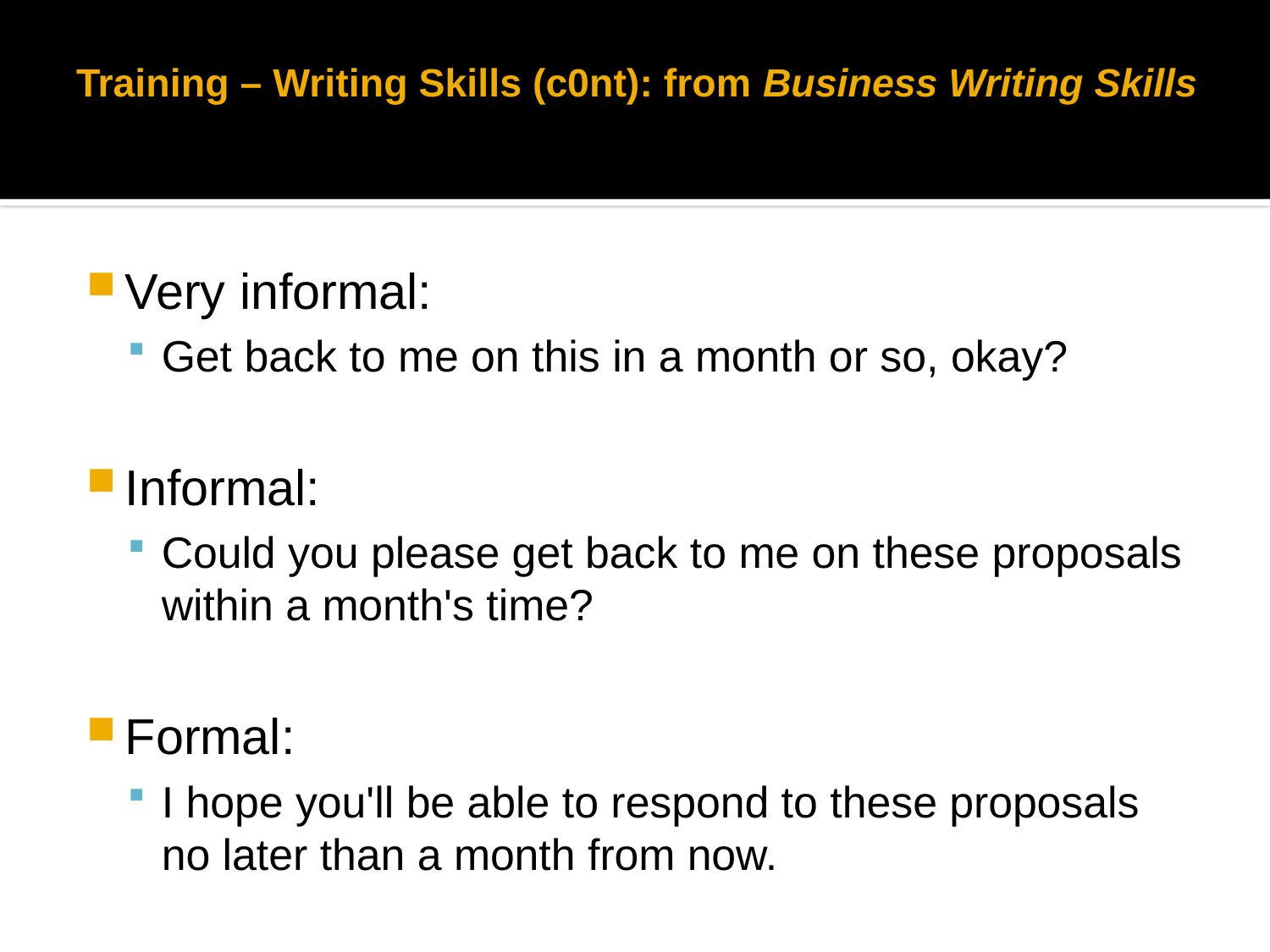

# Training – Writing Skills (c0nt): from Business Writing Skills
Very informal:
Get back to me on this in a month or so, okay?

Informal:
Could you please get back to me on these proposals within a month's time?

Formal:
I hope you'll be able to respond to these proposals no later than a month from now.